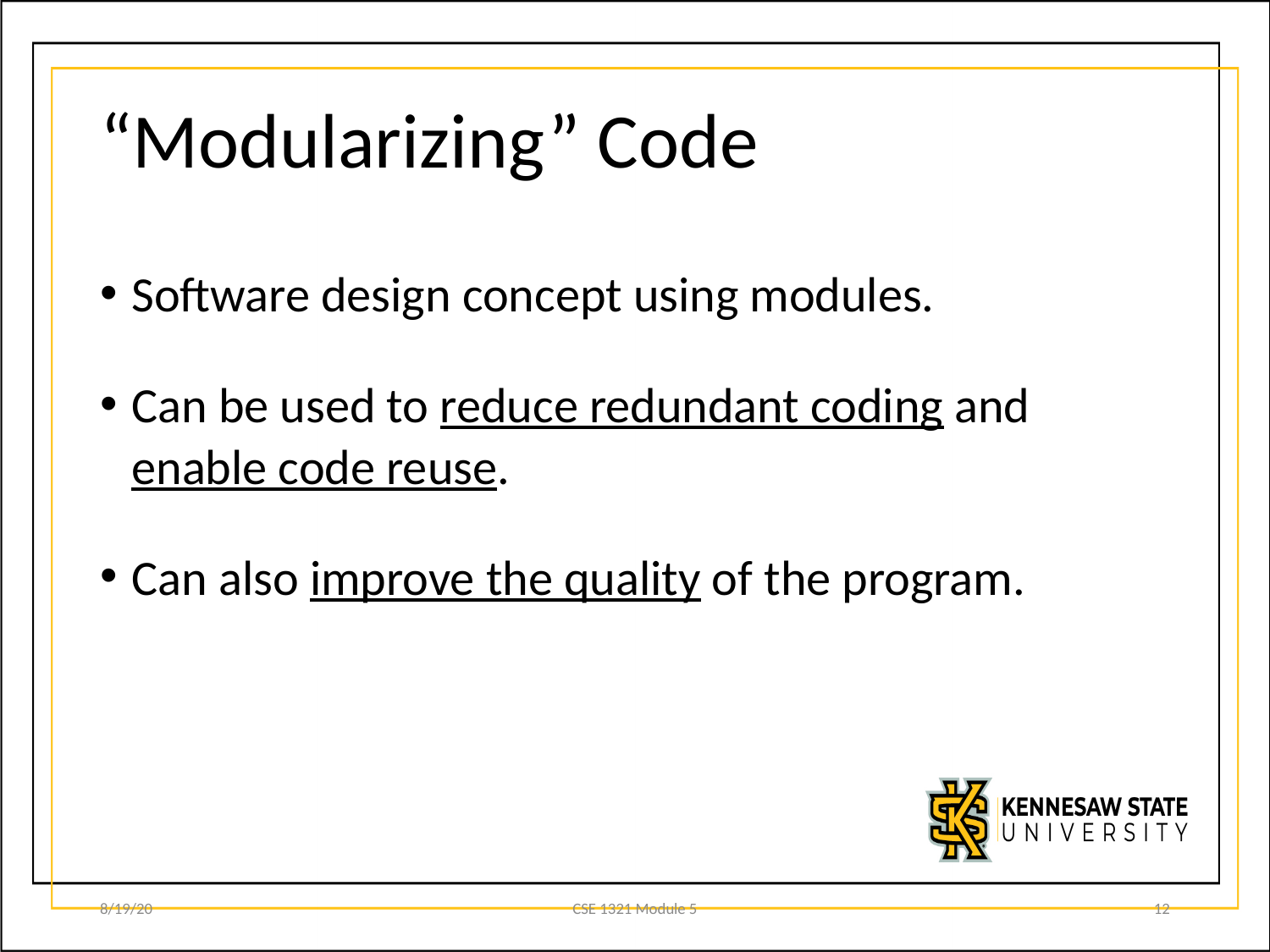

# “Modularizing” Code
Software design concept using modules.

Can be used to reduce redundant coding and enable code reuse.

Can also improve the quality of the program.

8/19/20
CSE 1321 Module 5
12